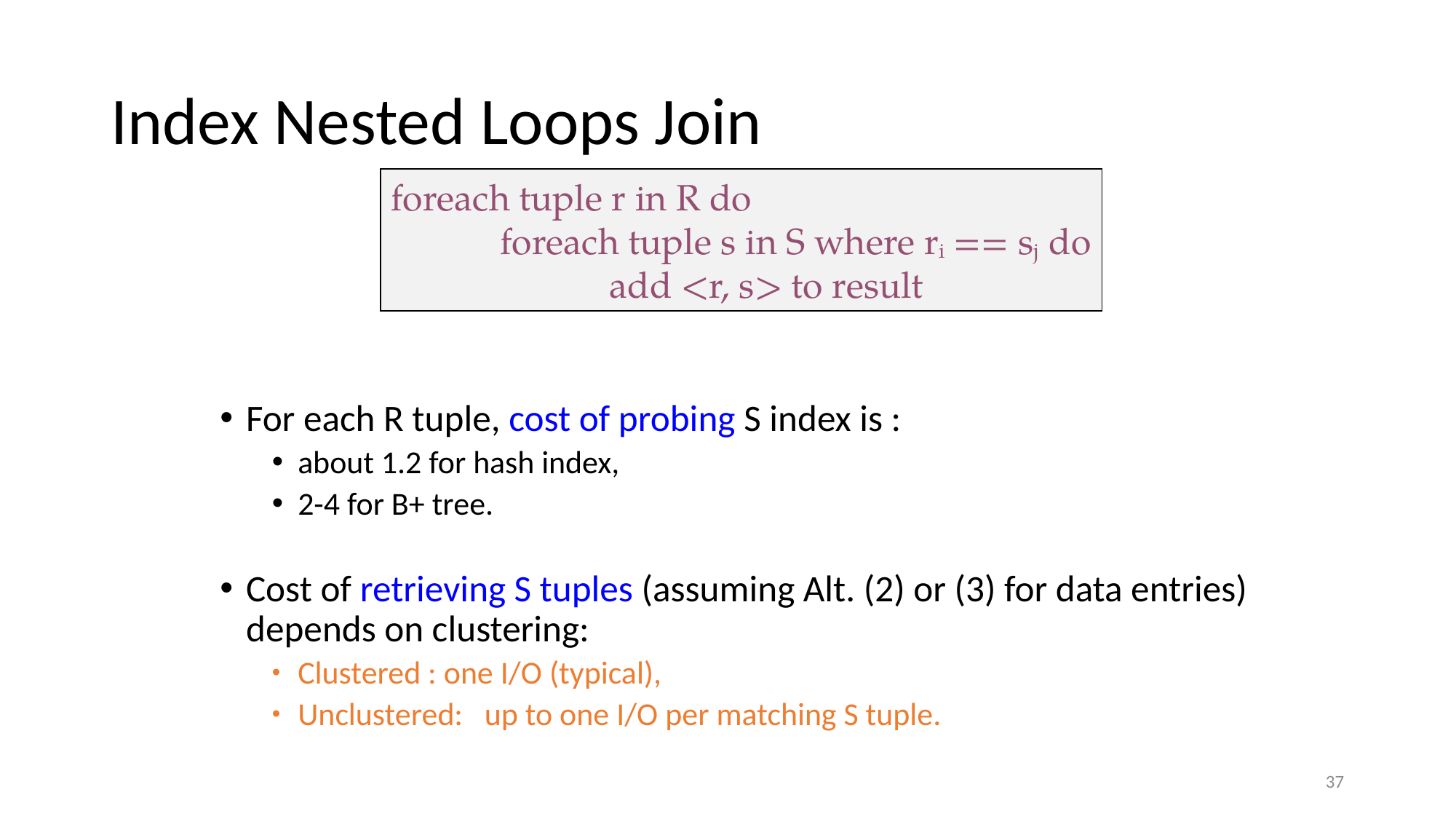

# Index Nested Loops Join
foreach tuple r in R do
	foreach tuple s in S where ri == sj  do
		add <r, s> to result

For each R tuple, cost of probing S index is :
about 1.2 for hash index,
2-4 for B+ tree.
Cost of retrieving S tuples (assuming Alt. (2) or (3) for data entries) depends on clustering:
Clustered : one I/O (typical),
Unclustered:   up to one I/O per matching S tuple.
37